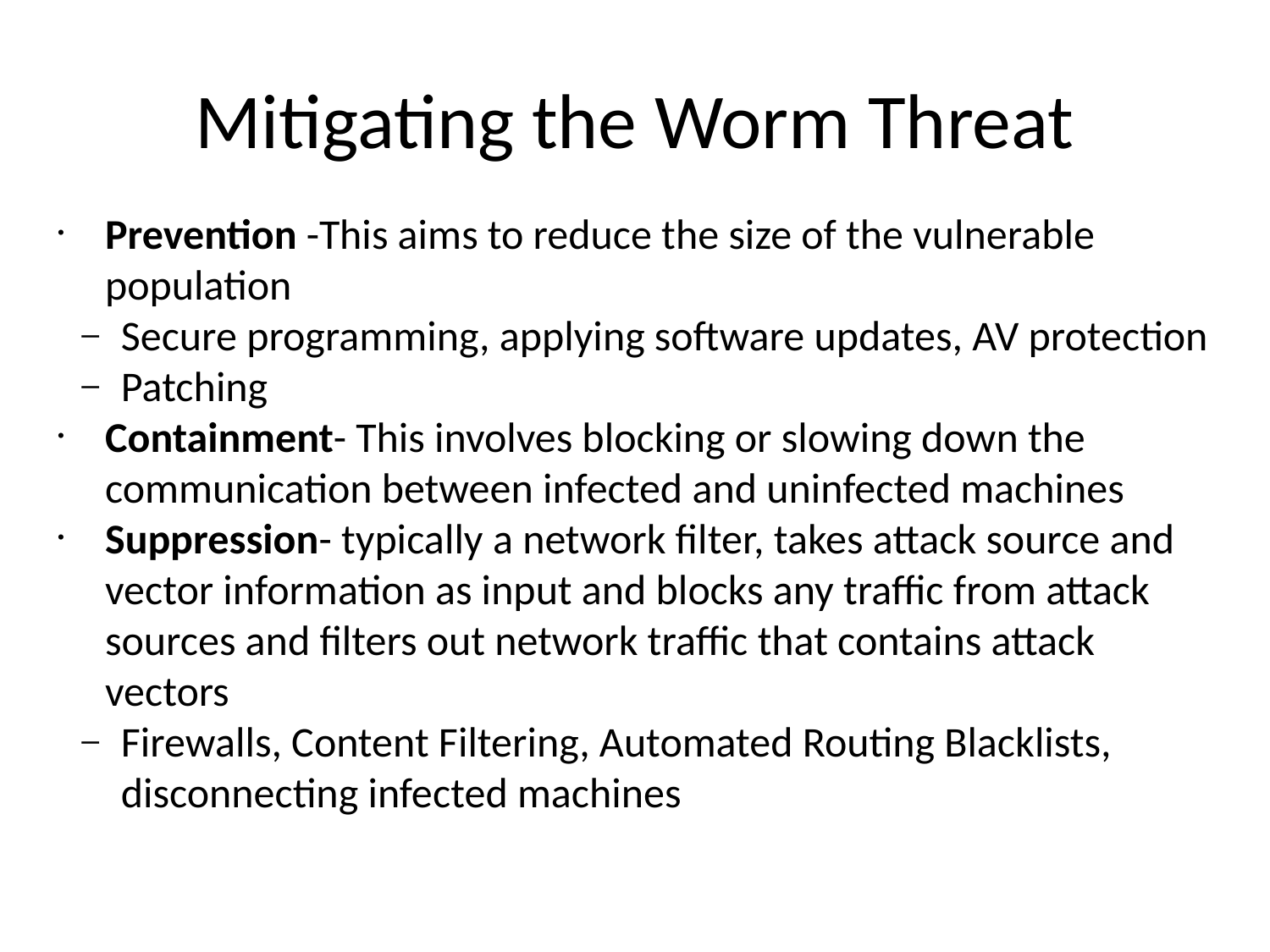

# Mitigating the Worm Threat
Prevention -This aims to reduce the size of the vulnerable population
Secure programming, applying software updates, AV protection
Patching
Containment- This involves blocking or slowing down the communication between infected and uninfected machines
Suppression- typically a network filter, takes attack source and vector information as input and blocks any traffic from attack sources and filters out network traffic that contains attack vectors
Firewalls, Content Filtering, Automated Routing Blacklists, disconnecting infected machines